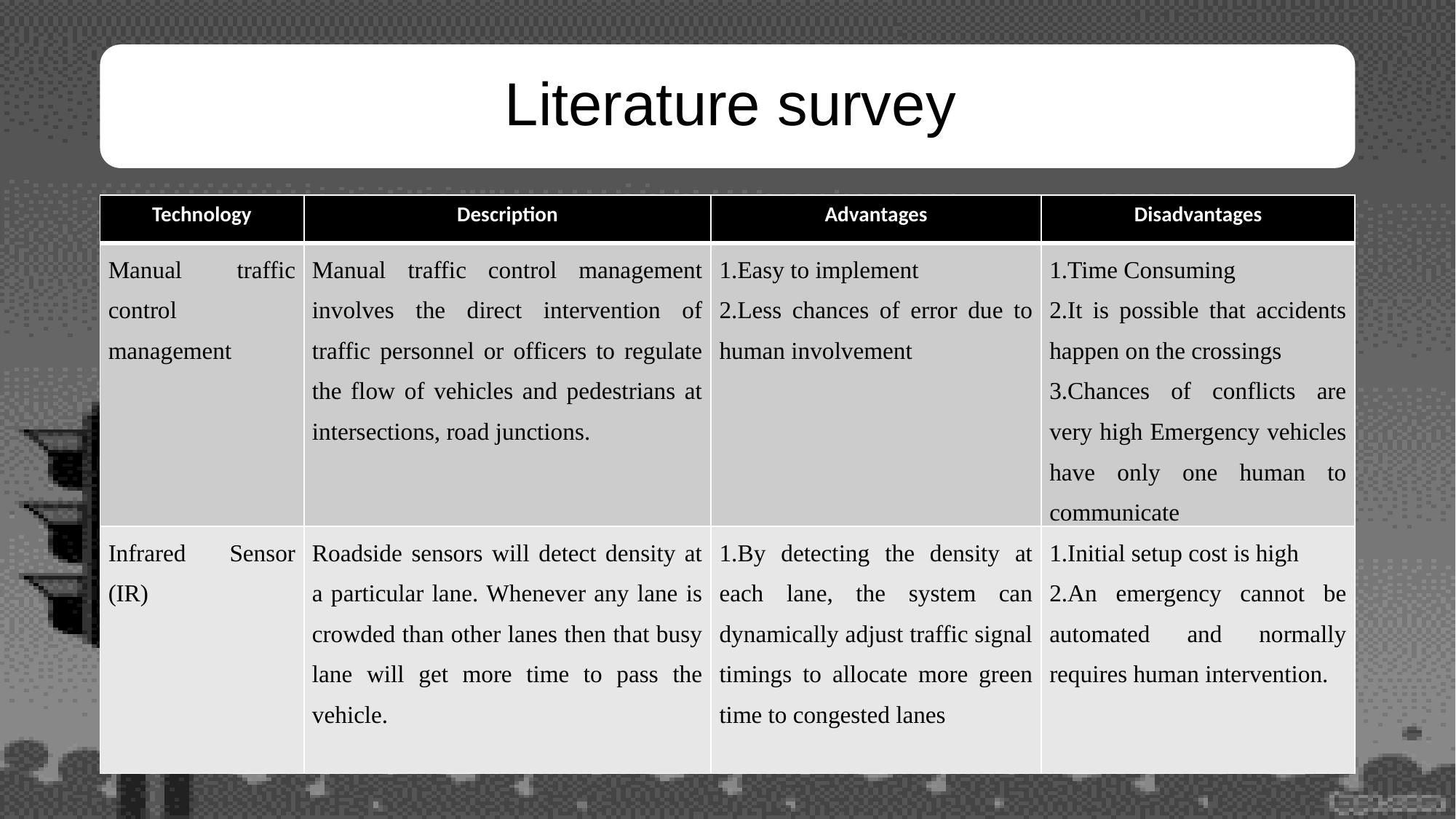

Literature survey
| Technology | Description | Advantages | Disadvantages |
| --- | --- | --- | --- |
| Manual traffic control management | Manual traffic control management involves the direct intervention of traffic personnel or officers to regulate the flow of vehicles and pedestrians at intersections, road junctions. | 1.Easy to implement 2.Less chances of error due to human involvement | 1.Time Consuming 2.It is possible that accidents happen on the crossings 3.Chances of conflicts are very high Emergency vehicles have only one human to communicate |
| Infrared Sensor (IR) | Roadside sensors will detect density at a particular lane. Whenever any lane is crowded than other lanes then that busy lane will get more time to pass the vehicle. | 1.By detecting the density at each lane, the system can dynamically adjust traffic signal timings to allocate more green time to congested lanes | 1.Initial setup cost is high 2.An emergency cannot be automated and normally requires human intervention. |